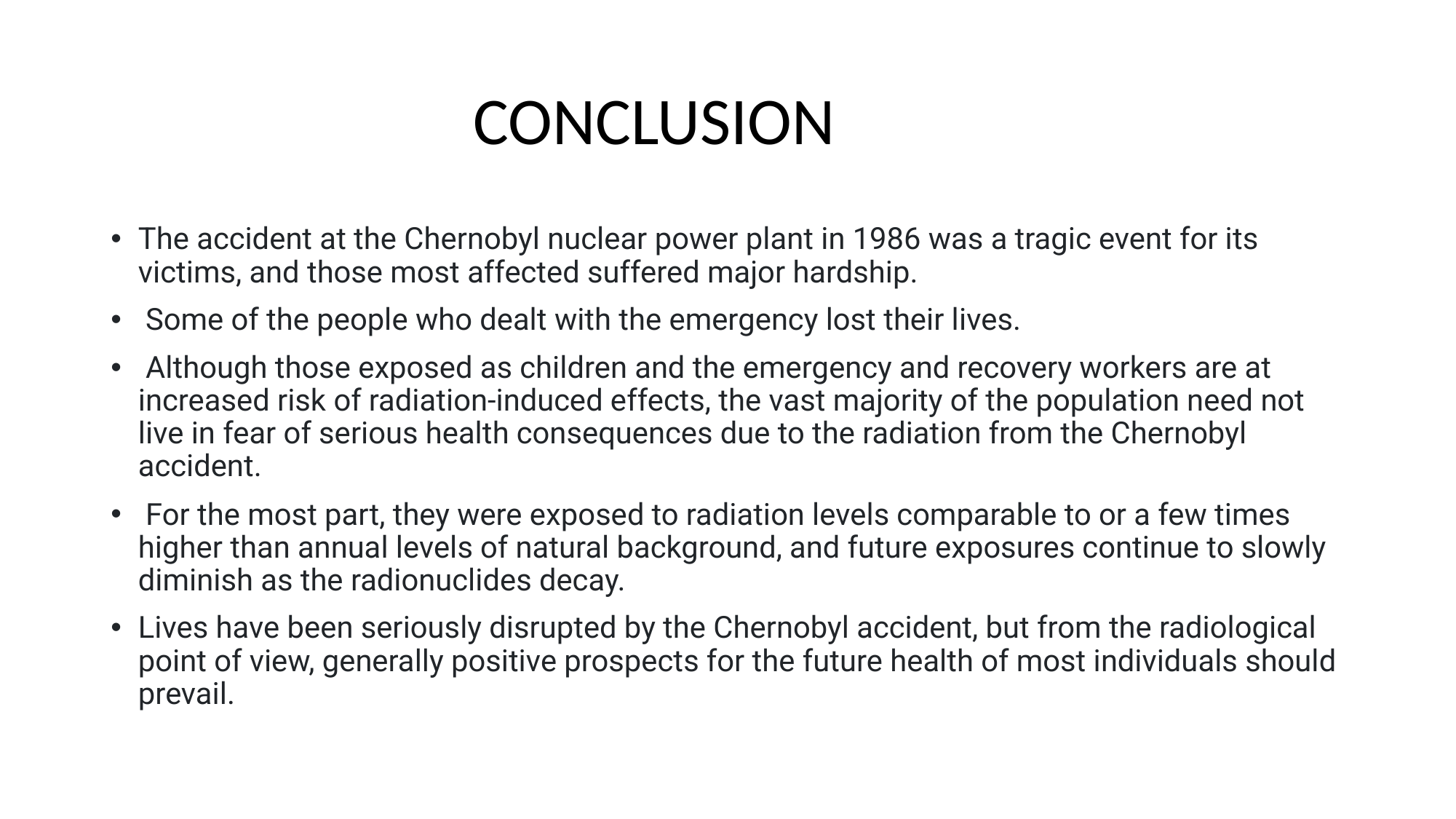

# CONCLUSION
The accident at the Chernobyl nuclear power plant in 1986 was a tragic event for its victims, and those most affected suffered major hardship.
 Some of the people who dealt with the emergency lost their lives.
 Although those exposed as children and the emergency and recovery workers are at increased risk of radiation-induced effects, the vast majority of the population need not live in fear of serious health consequences due to the radiation from the Chernobyl accident.
 For the most part, they were exposed to radiation levels comparable to or a few times higher than annual levels of natural background, and future exposures continue to slowly diminish as the radionuclides decay.
Lives have been seriously disrupted by the Chernobyl accident, but from the radiological point of view, generally positive prospects for the future health of most individuals should prevail.